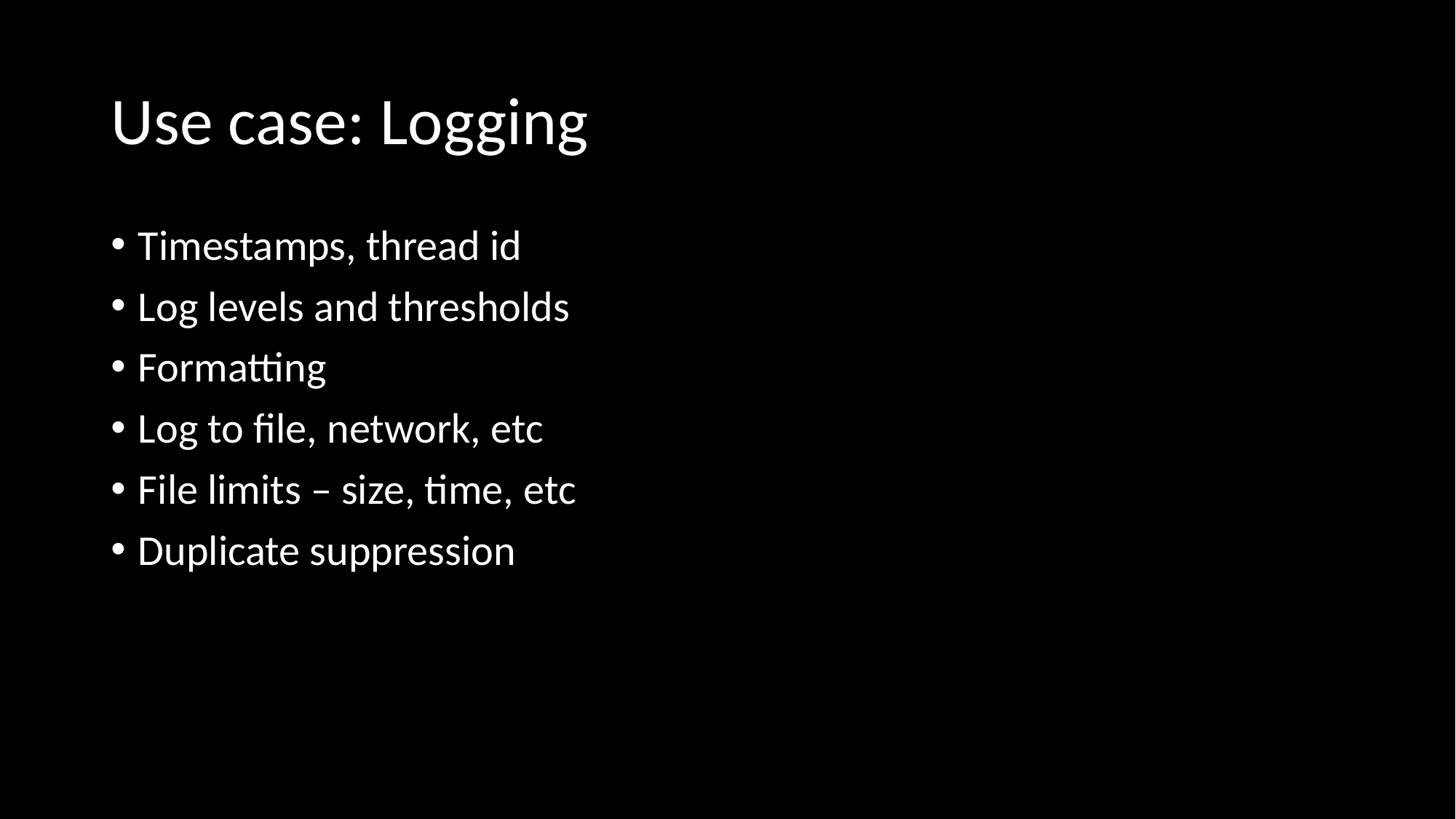

# Use case: Logging
Timestamps, thread id
Log levels and thresholds
Formatting
Log to file, network, etc
File limits – size, time, etc
Duplicate suppression